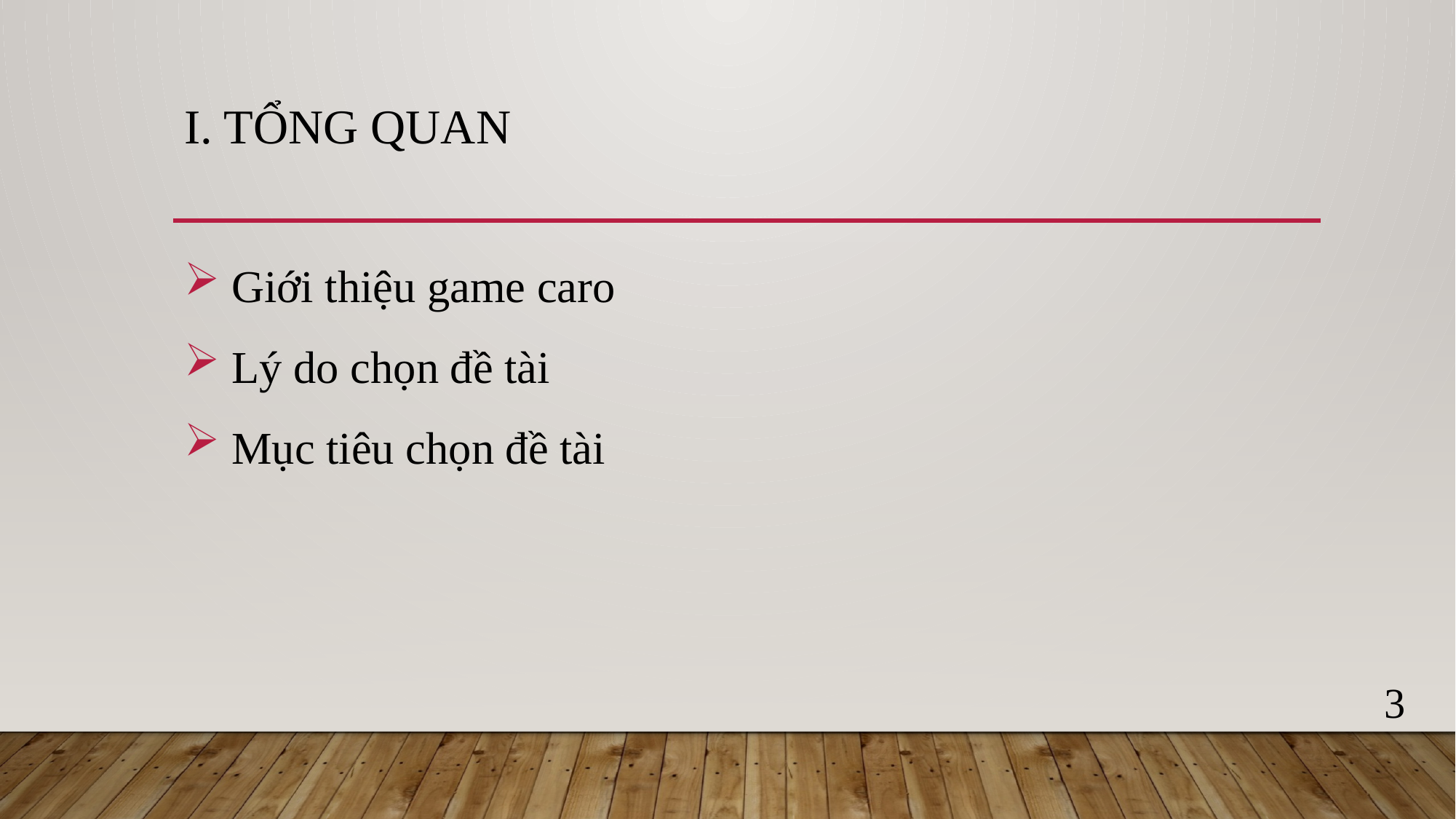

# I. Tổng Quan
 Giới thiệu game caro
 Lý do chọn đề tài
 Mục tiêu chọn đề tài
3